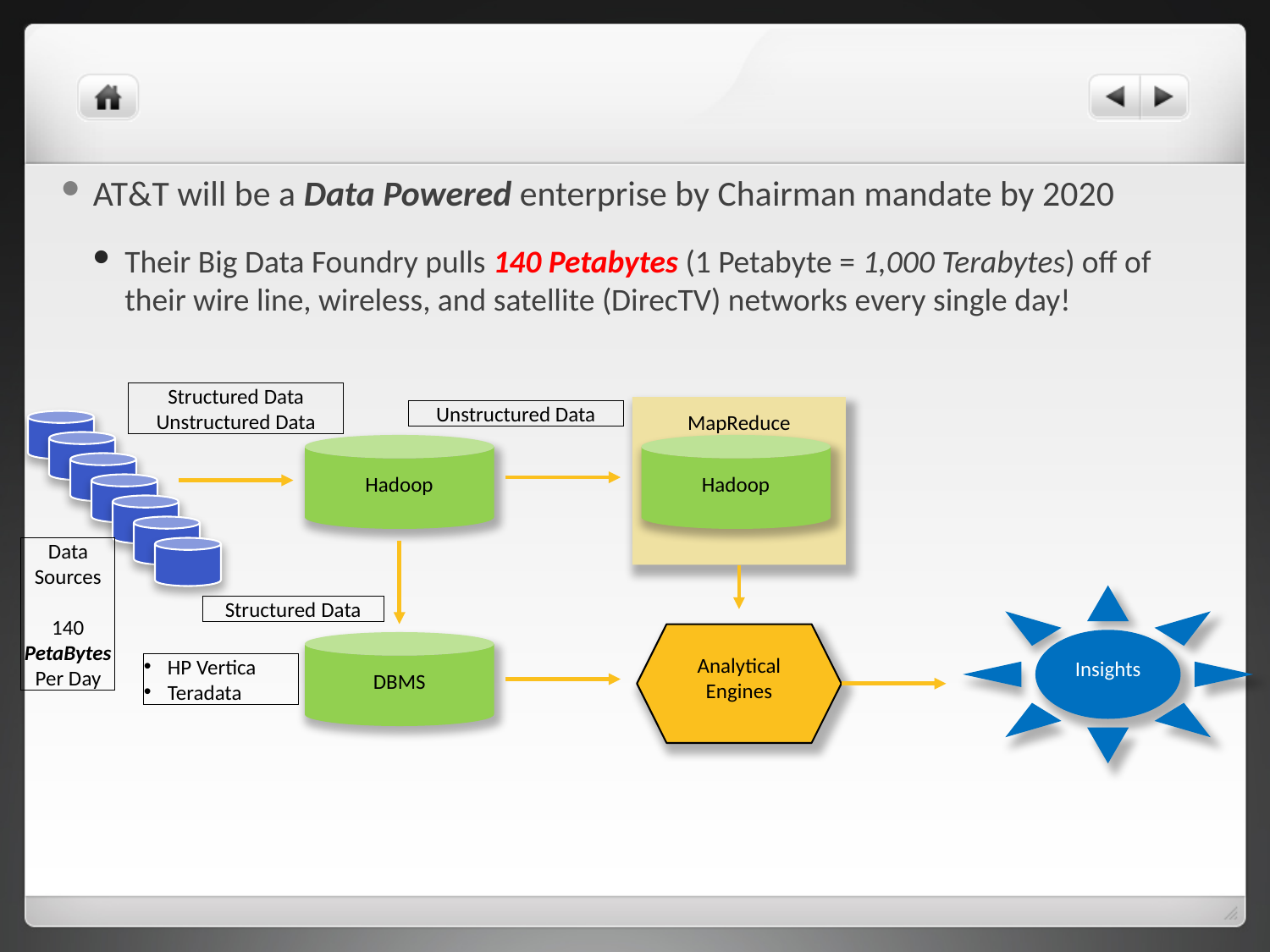

AT&T will be a Data Powered enterprise by Chairman mandate by 2020
Their Big Data Foundry pulls 140 Petabytes (1 Petabyte = 1,000 Terabytes) off of their wire line, wireless, and satellite (DirecTV) networks every single day!

Structured Data
Unstructured Data
MapReduce
Unstructured Data

Hadoop
Hadoop

Data Sources

140 PetaBytes
Per Day

Insights
Structured Data
Analytical Engines
DBMS
HP Vertica
Teradata